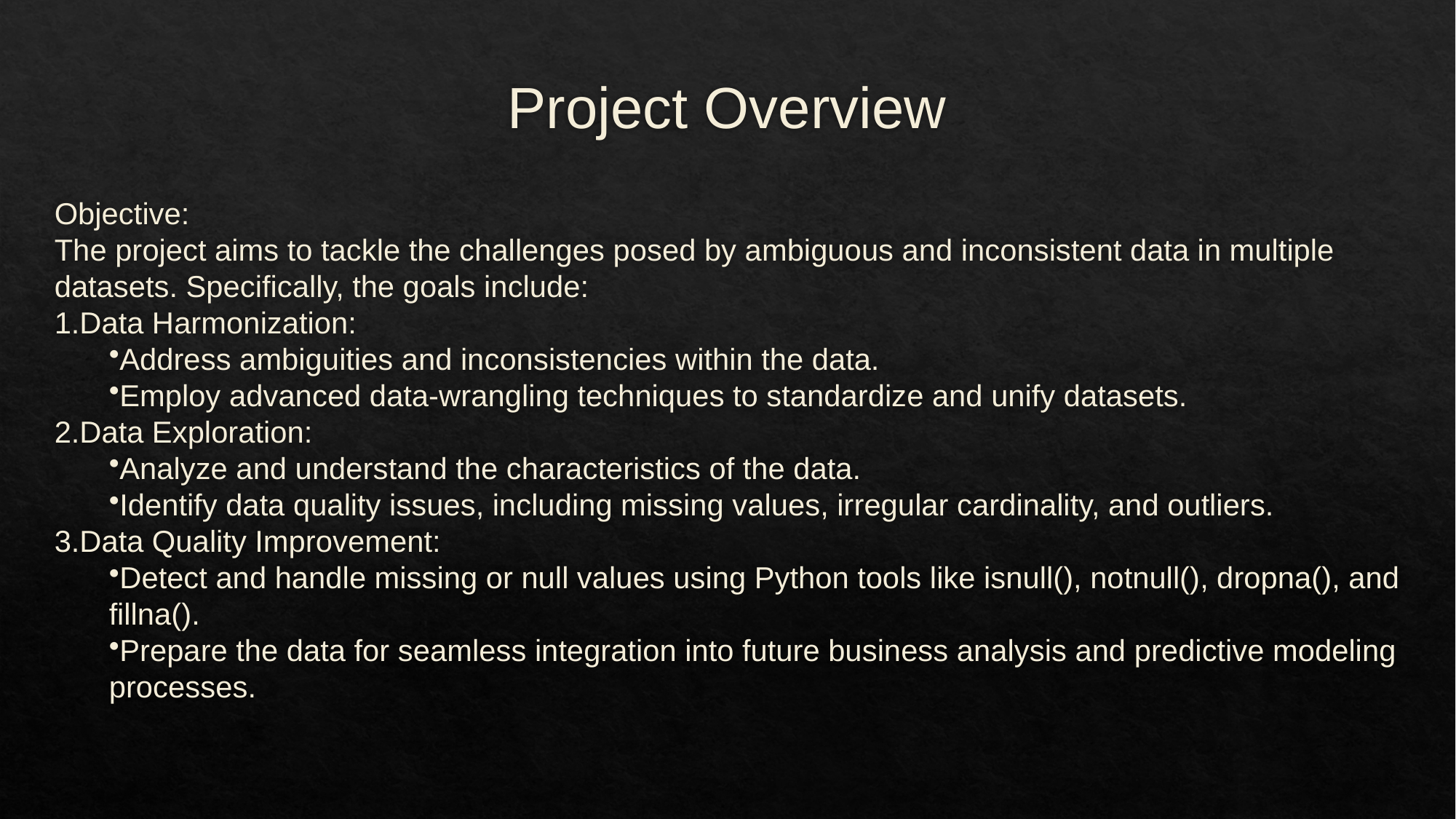

# Project Overview
Objective:
The project aims to tackle the challenges posed by ambiguous and inconsistent data in multiple datasets. Specifically, the goals include:
Data Harmonization:
Address ambiguities and inconsistencies within the data.
Employ advanced data-wrangling techniques to standardize and unify datasets.
Data Exploration:
Analyze and understand the characteristics of the data.
Identify data quality issues, including missing values, irregular cardinality, and outliers.
Data Quality Improvement:
Detect and handle missing or null values using Python tools like isnull(), notnull(), dropna(), and fillna().
Prepare the data for seamless integration into future business analysis and predictive modeling processes.